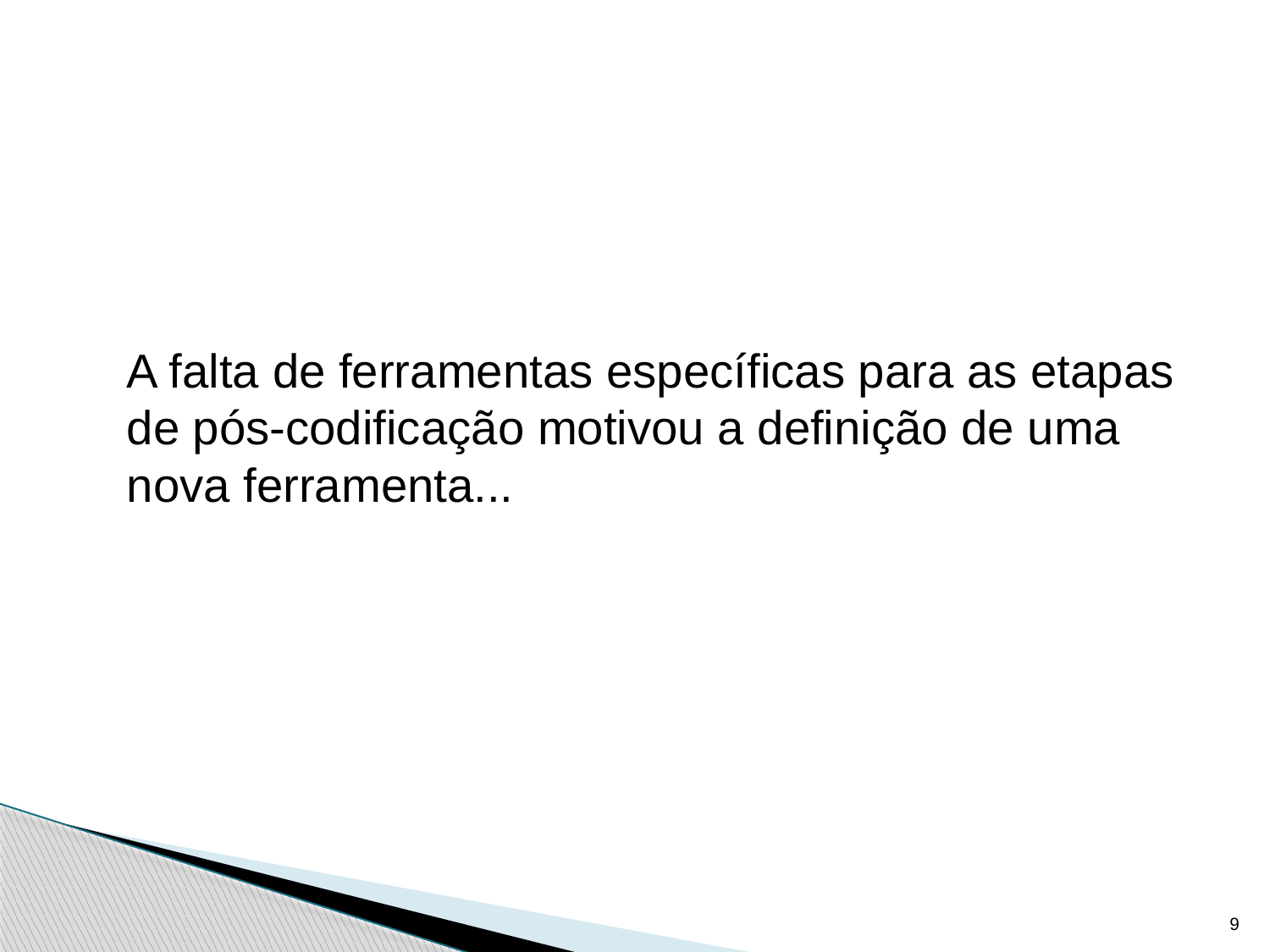

#

	A falta de ferramentas específicas para as etapas de pós-codificação motivou a definição de uma nova ferramenta...
9